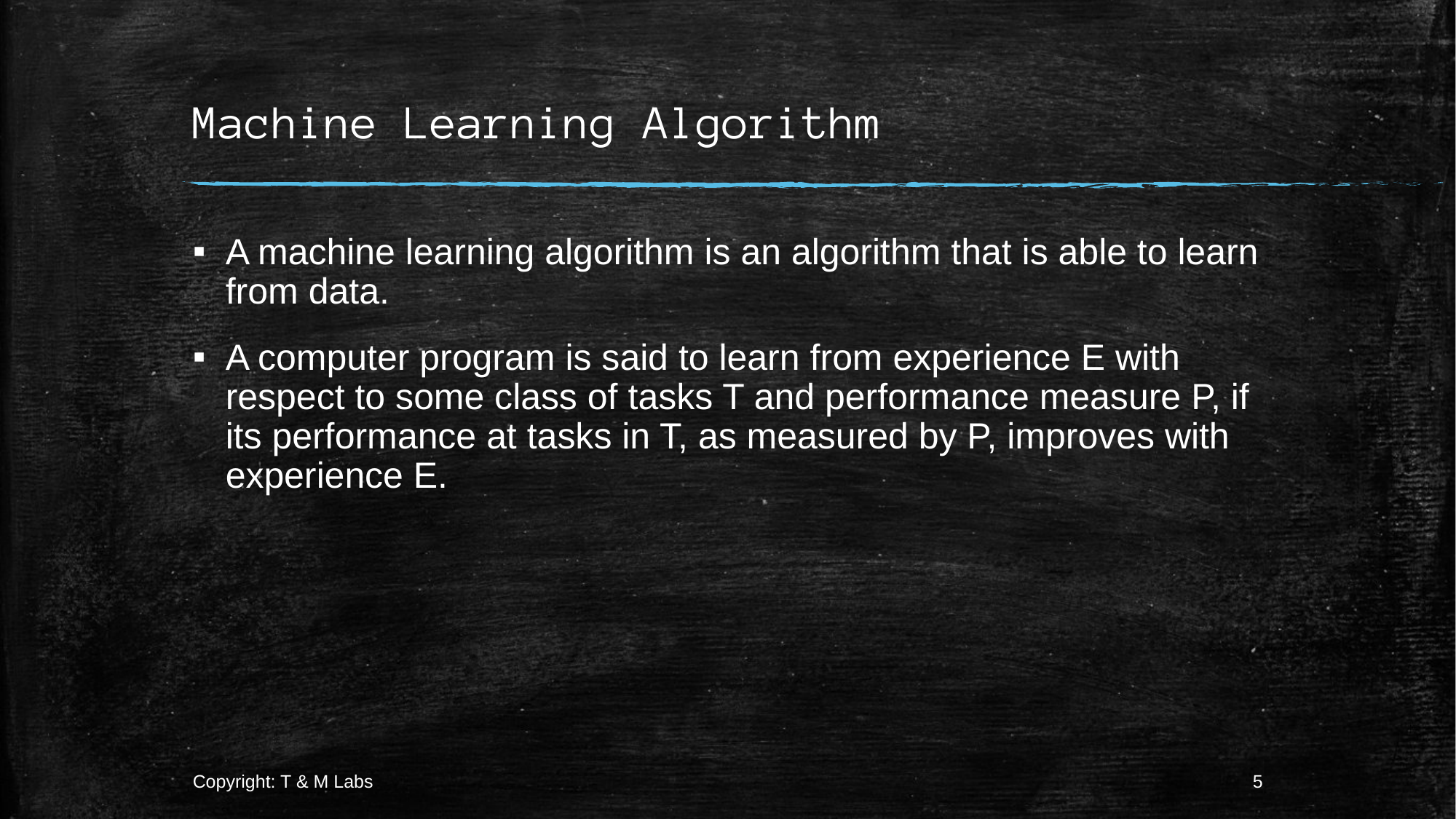

# Machine Learning Algorithm
A machine learning algorithm is an algorithm that is able to learn from data.
A computer program is said to learn from experience E with respect to some class of tasks T and performance measure P, if its performance at tasks in T, as measured by P, improves with experience E.

Copyright: T & M Labs
5